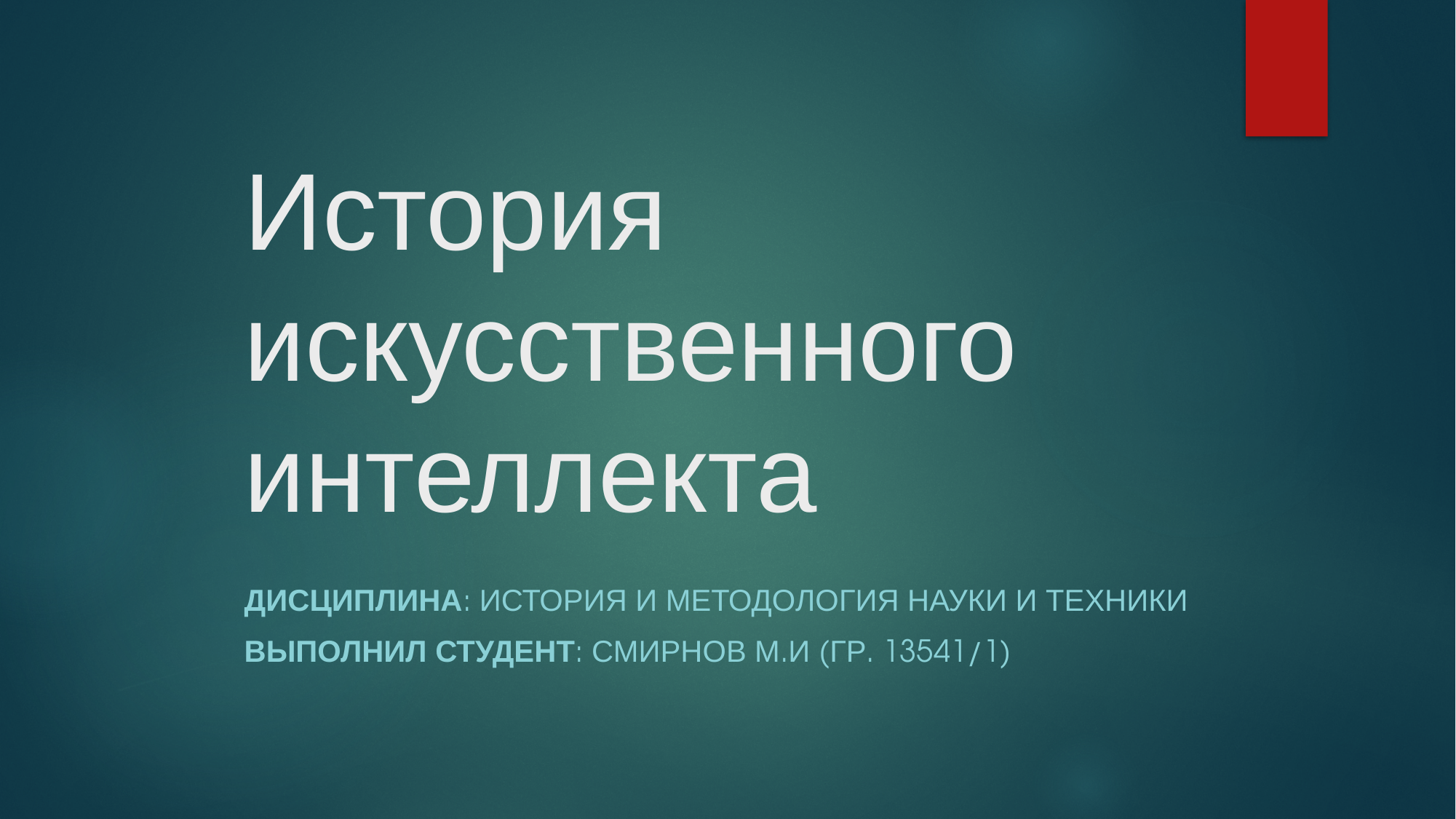

# История искусственного интеллекта
Дисциплина: История и методология науки и техники
Выполнил студент: Смирнов М.И (гр. 13541/1)